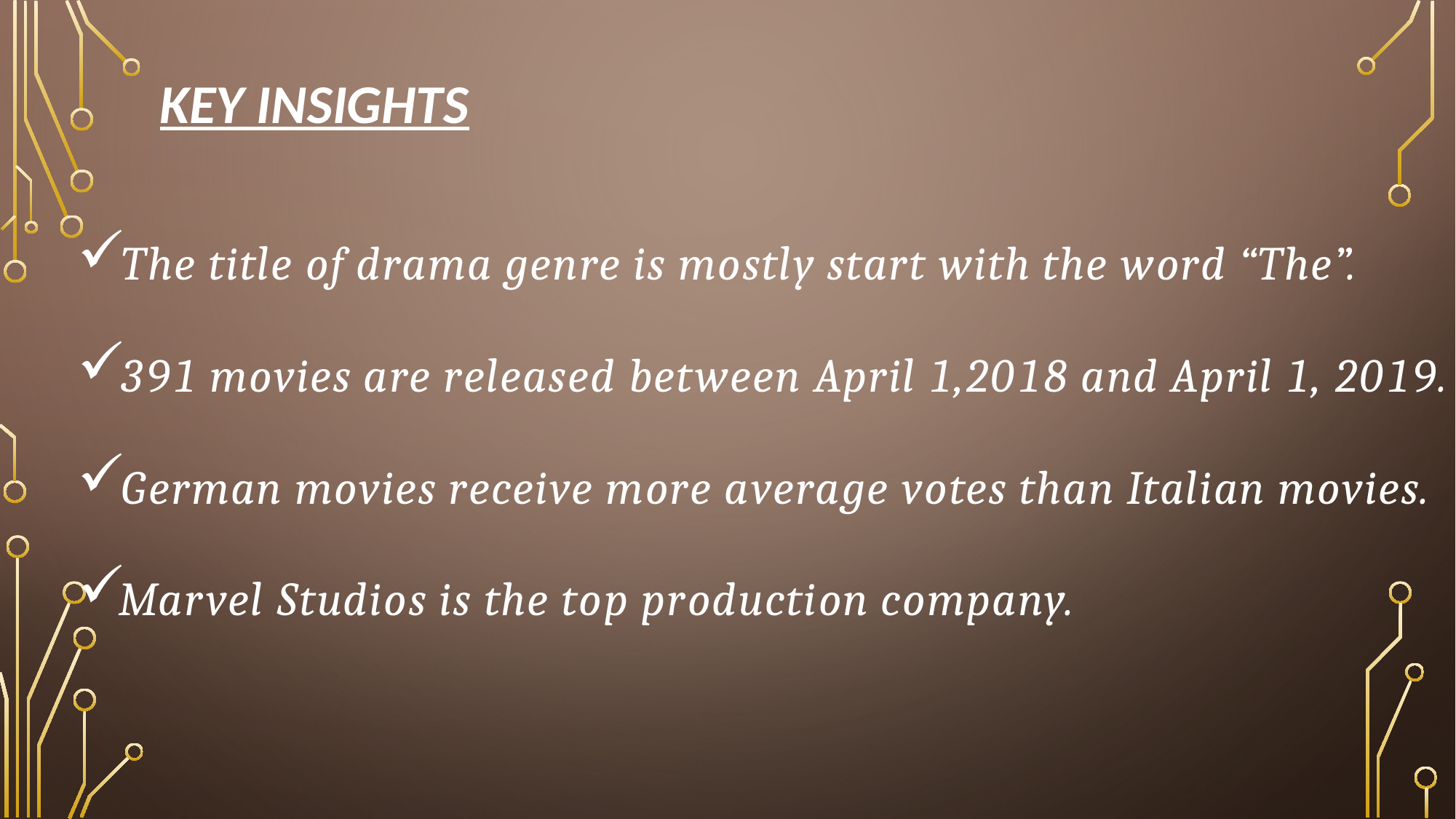

KEY INSIGHTS

The title of drama genre is mostly start with the word “The”.
391 movies are released between April 1,2018 and April 1, 2019.
German movies receive more average votes than Italian movies.
Marvel Studios is the top production company.